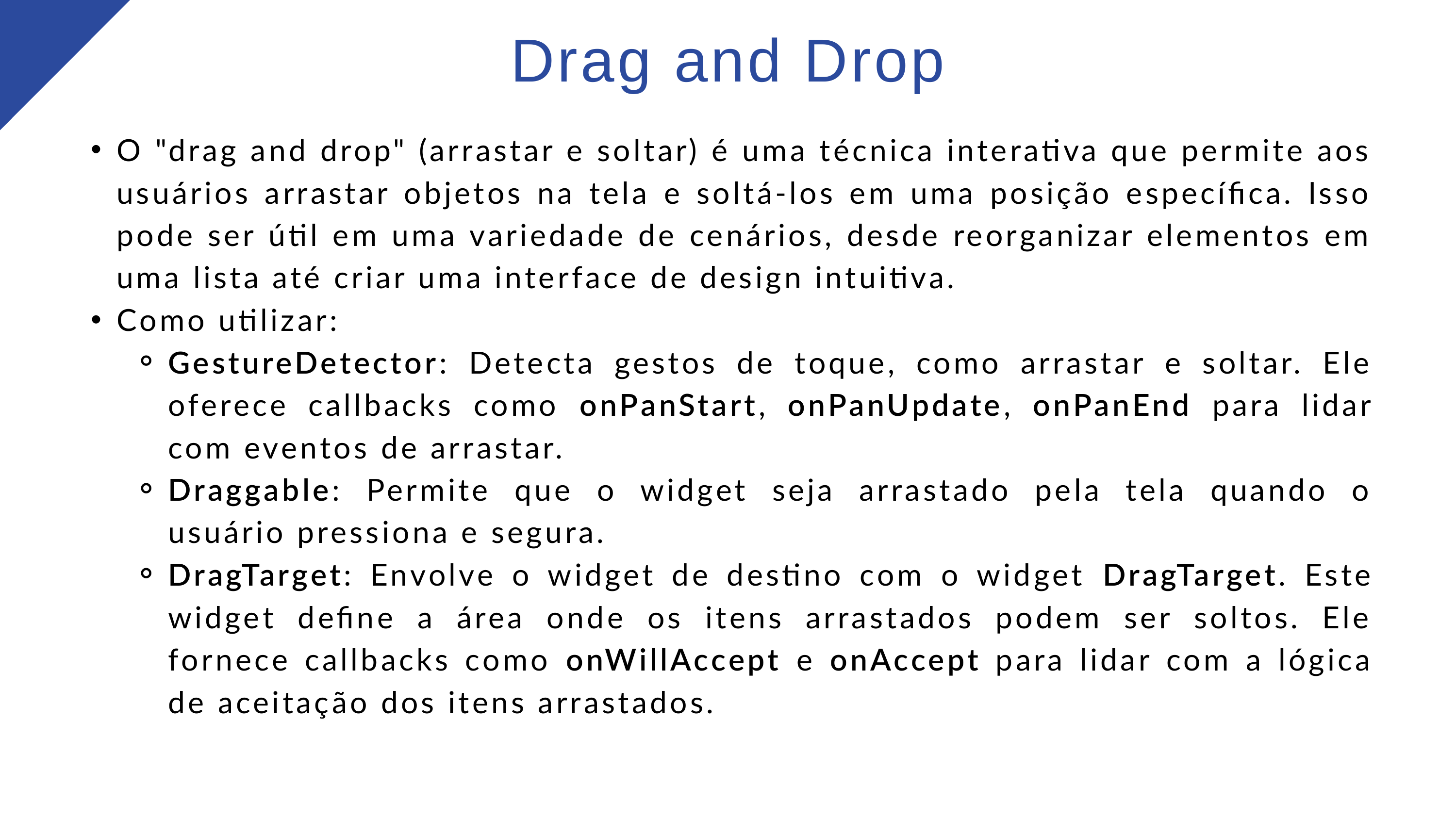

Drag and Drop
O "drag and drop" (arrastar e soltar) é uma técnica interativa que permite aos usuários arrastar objetos na tela e soltá-los em uma posição específica. Isso pode ser útil em uma variedade de cenários, desde reorganizar elementos em uma lista até criar uma interface de design intuitiva.
Como utilizar:
GestureDetector: Detecta gestos de toque, como arrastar e soltar. Ele oferece callbacks como onPanStart, onPanUpdate, onPanEnd para lidar com eventos de arrastar.
Draggable: Permite que o widget seja arrastado pela tela quando o usuário pressiona e segura.
DragTarget: Envolve o widget de destino com o widget DragTarget. Este widget define a área onde os itens arrastados podem ser soltos. Ele fornece callbacks como onWillAccept e onAccept para lidar com a lógica de aceitação dos itens arrastados.